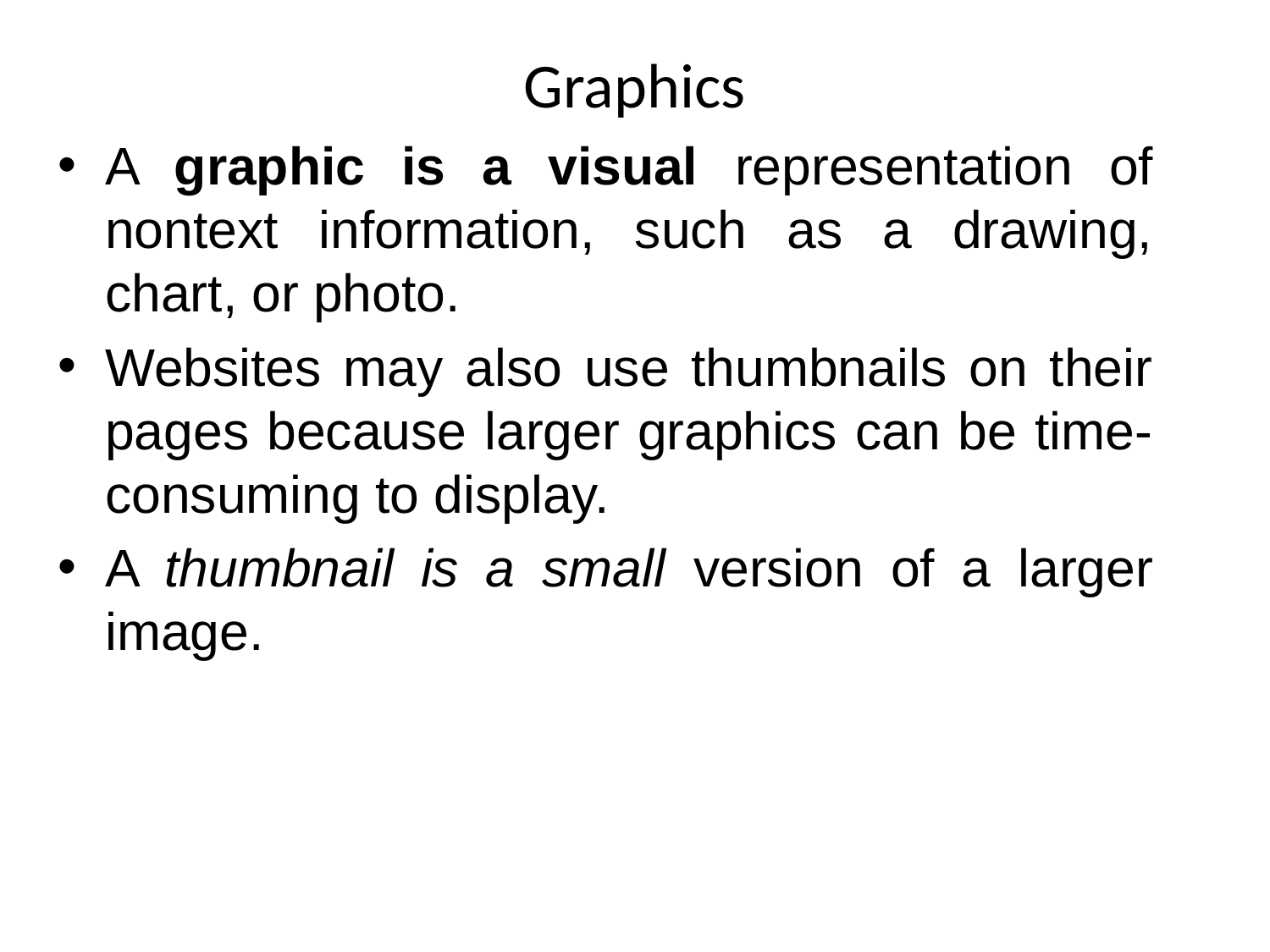

# Graphics
A graphic is a visual representation of nontext information, such as a drawing, chart, or photo.
Websites may also use thumbnails on their pages because larger graphics can be time-consuming to display.
A thumbnail is a small version of a larger image.